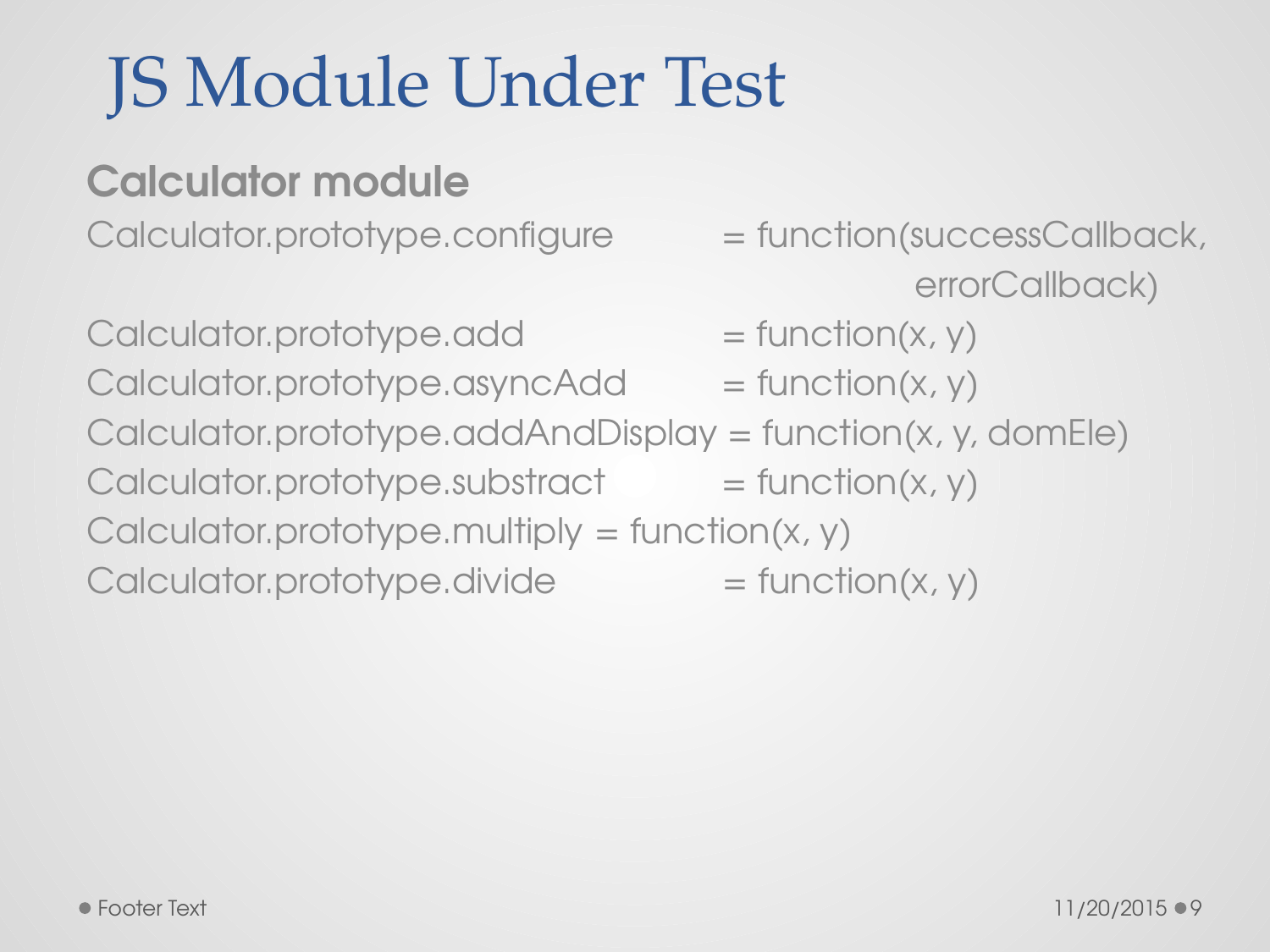

# JS Module Under Test
Calculator module
Calculator.prototype.configure 	= function(successCallback,
                                                                                     errorCallback)
Calculator.prototype.add 	             = function(x, y)
Calculator.prototype.asyncAdd 	= function(x, y)
Calculator.prototype.addAndDisplay = function(x, y, domEle)
Calculator.prototype.substract 	= function(x, y)
Calculator.prototype.multiply 	= function(x, y)
Calculator.prototype.divide                 = function(x, y)

Footer Text
11/20/2015
9